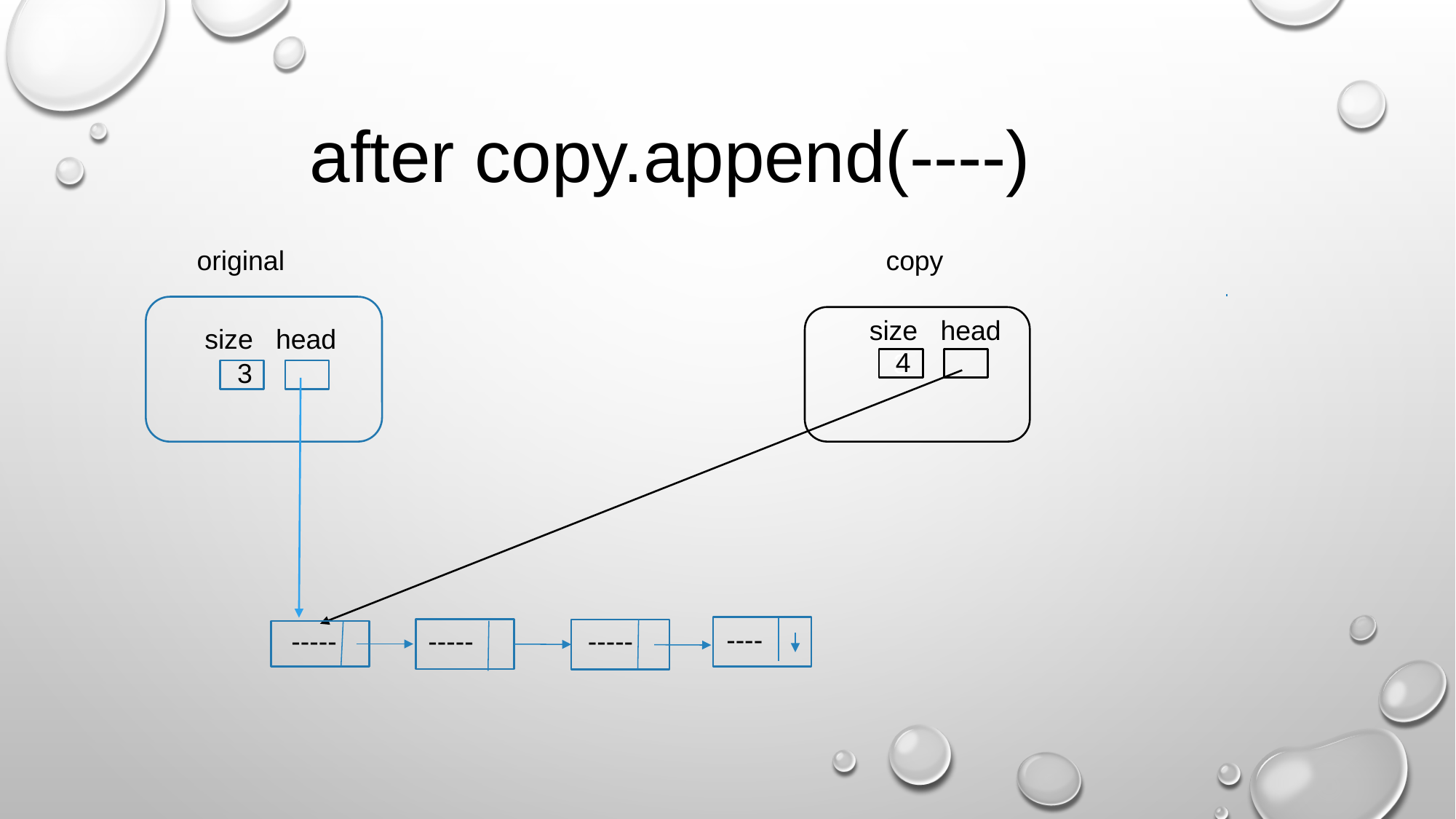

after copy.append(----)
original                                                                               copy

         size   head
       size   head
4
3

       3

----

-----            -----               -----